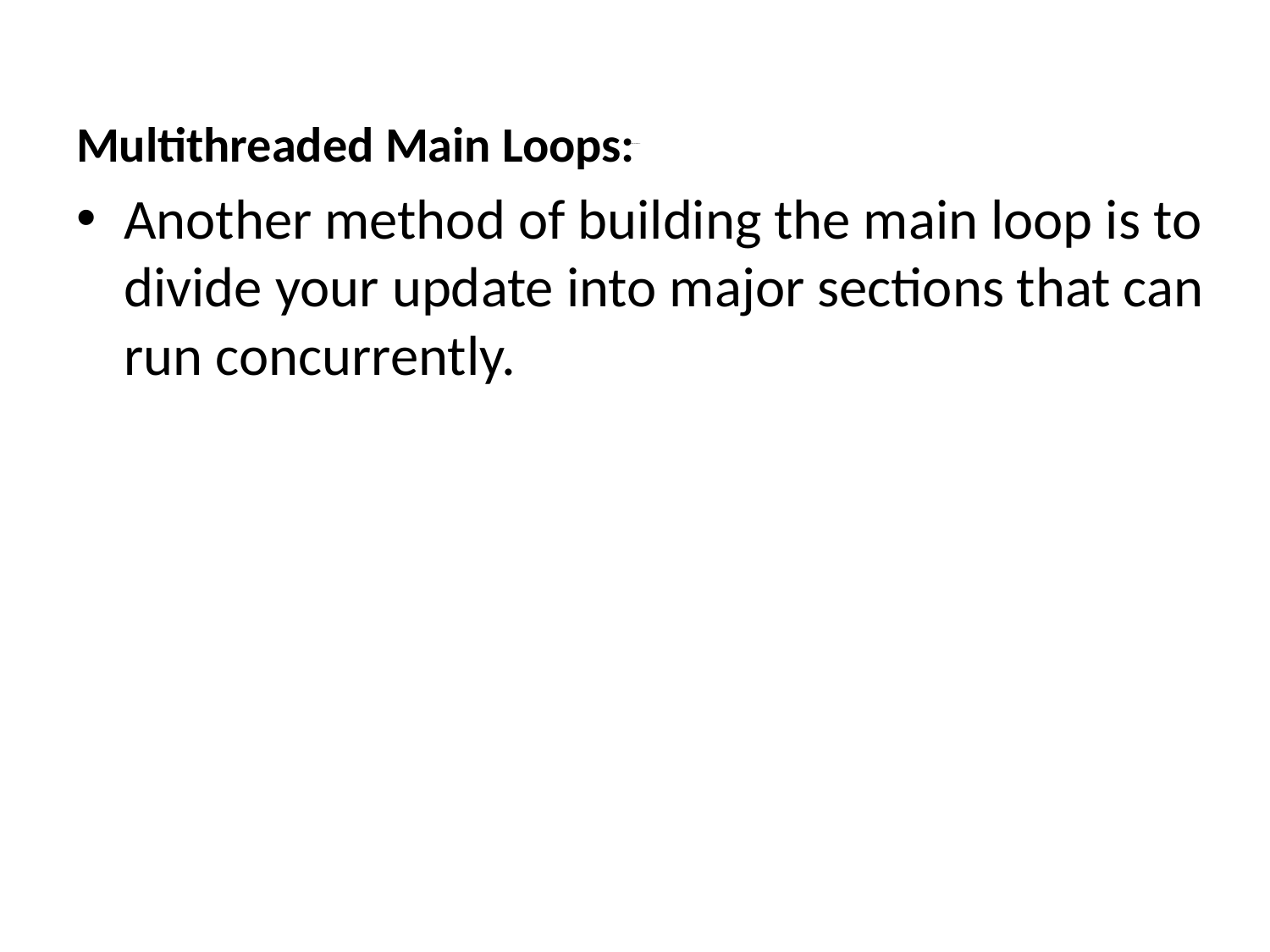

Multithreaded Main Loops:
Another method of building the main loop is to divide your update into major sections that can run concurrently.

# Organizing the Main Loop